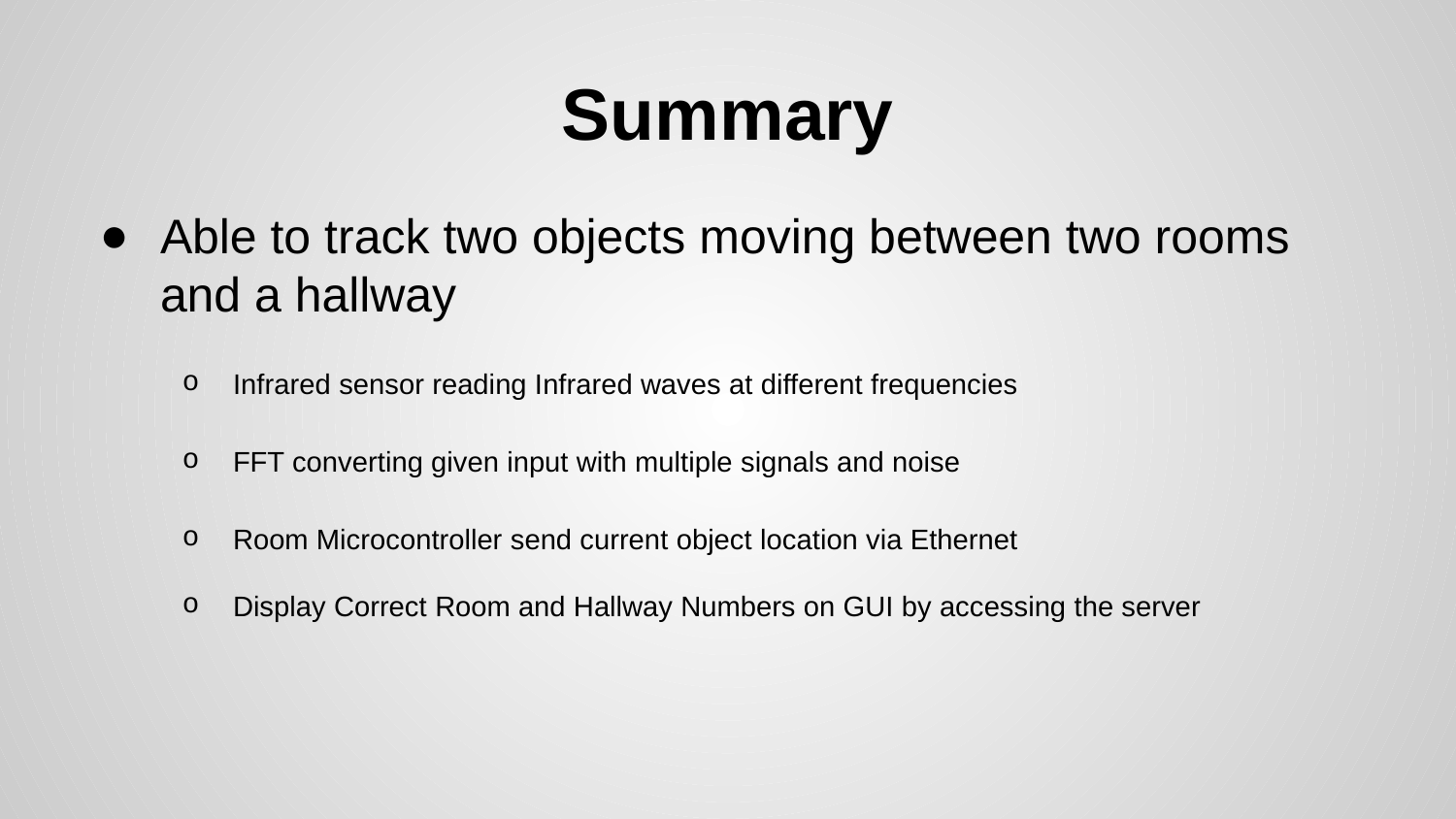

# Summary
Able to track two objects moving between two rooms and a hallway

Infrared sensor reading Infrared waves at different frequencies

FFT converting given input with multiple signals and noise

Room Microcontroller send current object location via Ethernet

Display Correct Room and Hallway Numbers on GUI by accessing the server